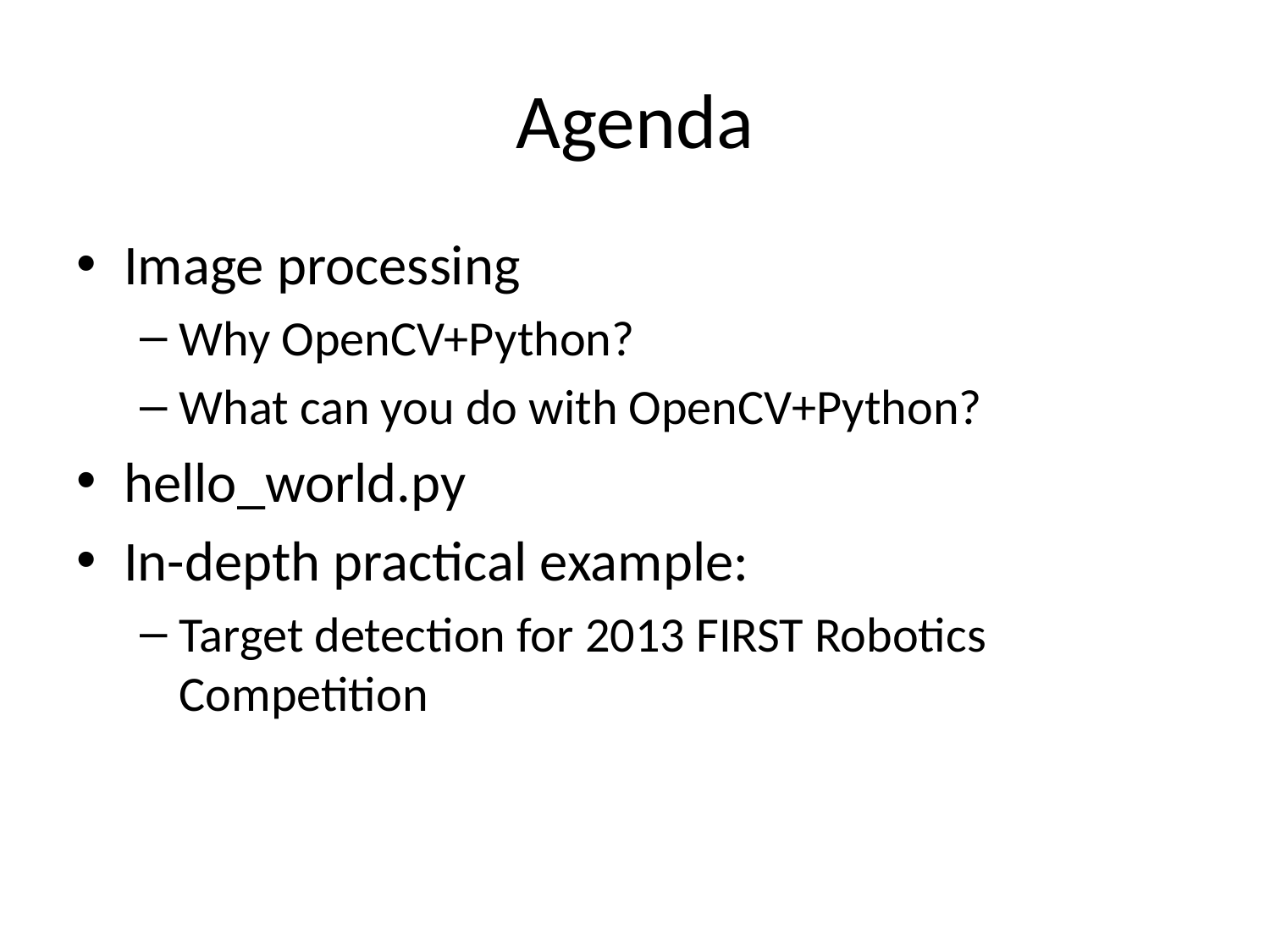

# Agenda
Image processing
Why OpenCV+Python?
What can you do with OpenCV+Python?
hello_world.py
In-depth practical example:
Target detection for 2013 FIRST Robotics Competition